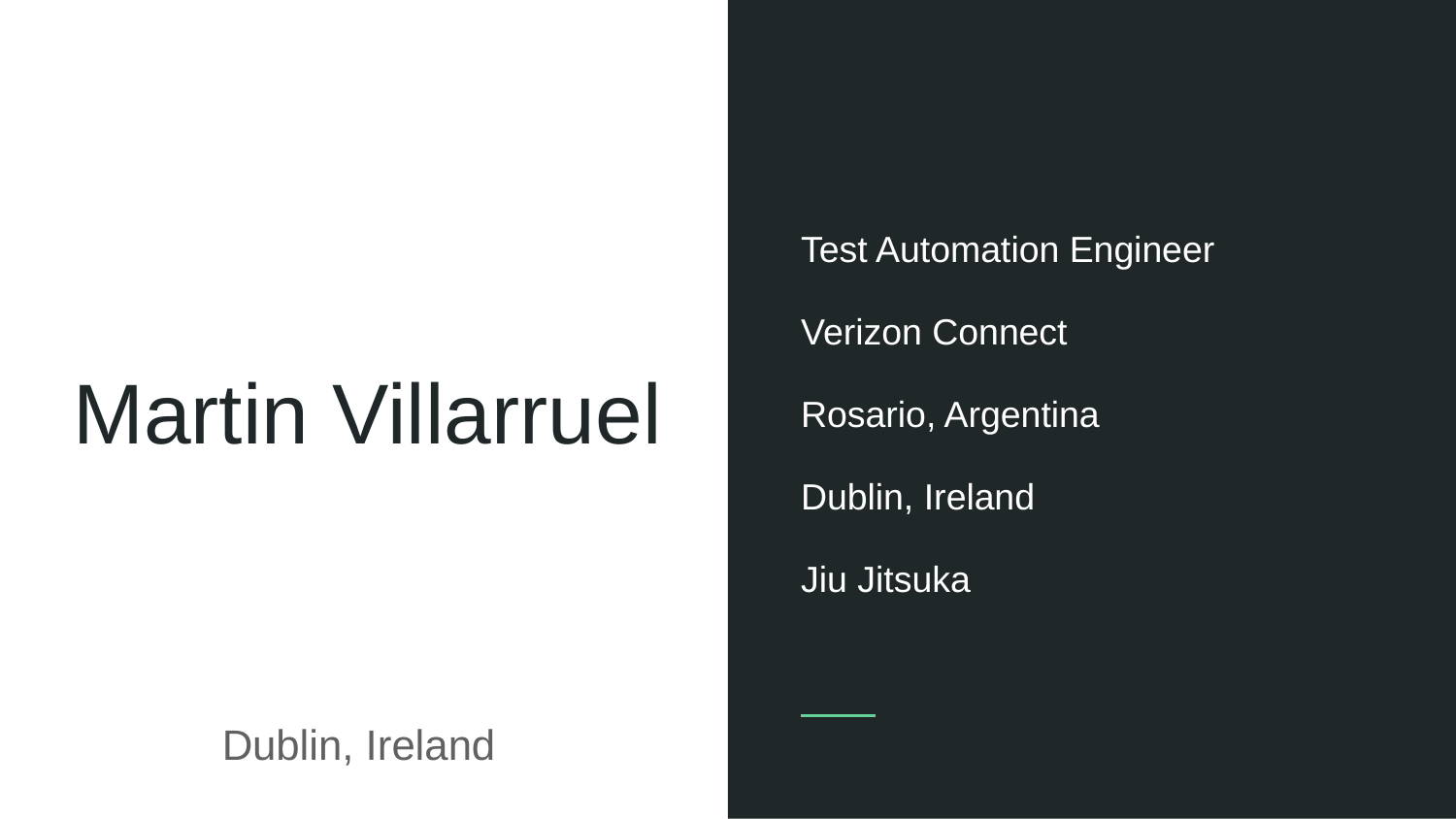

Test Automation Engineer
Verizon Connect
Rosario, Argentina
Dublin, Ireland
Jiu Jitsuka
# Martin Villarruel
Dublin, Ireland